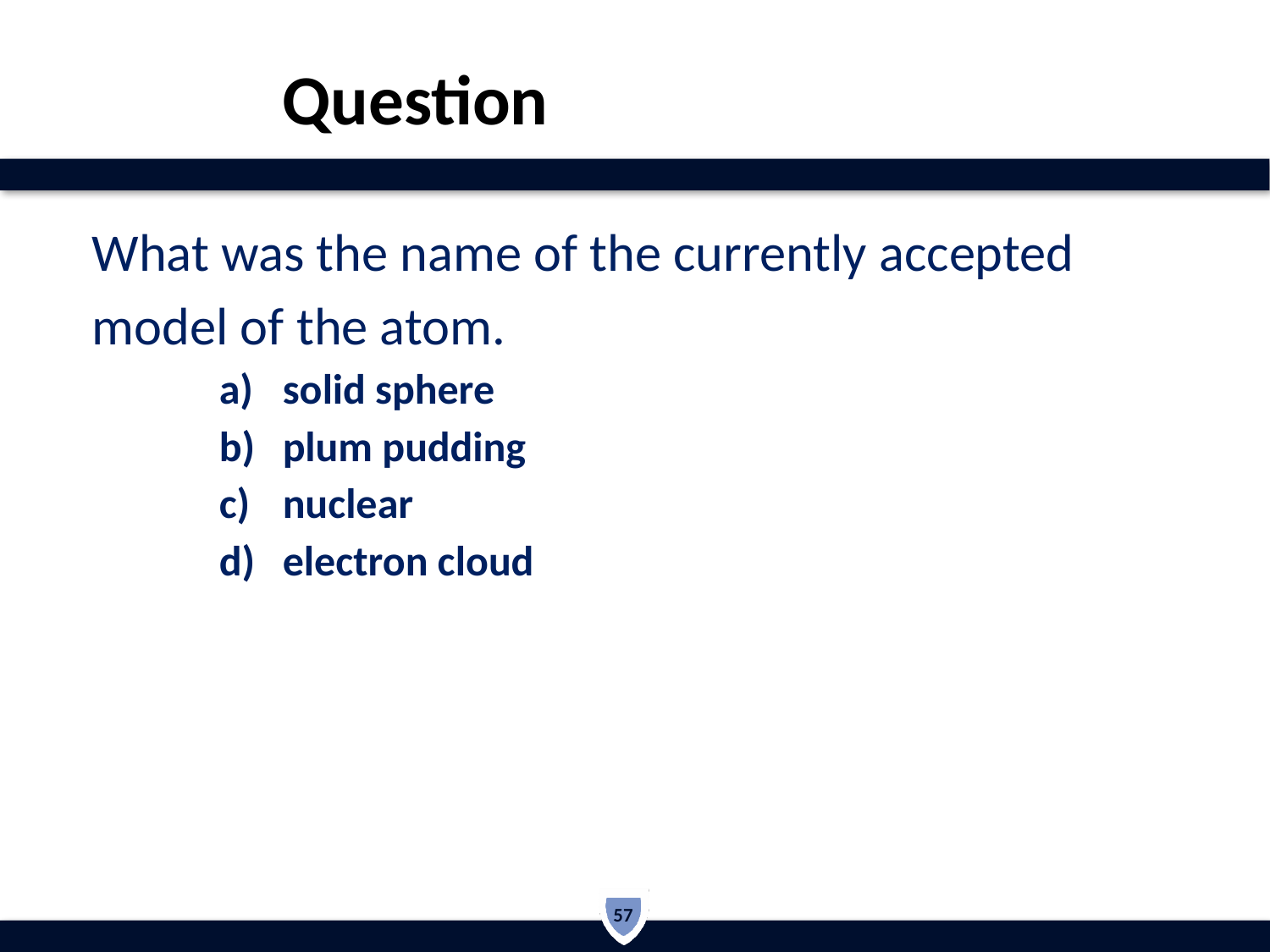

Question
What was the name of the currently accepted
model of the atom.
solid sphere
plum pudding
nuclear
electron cloud

57